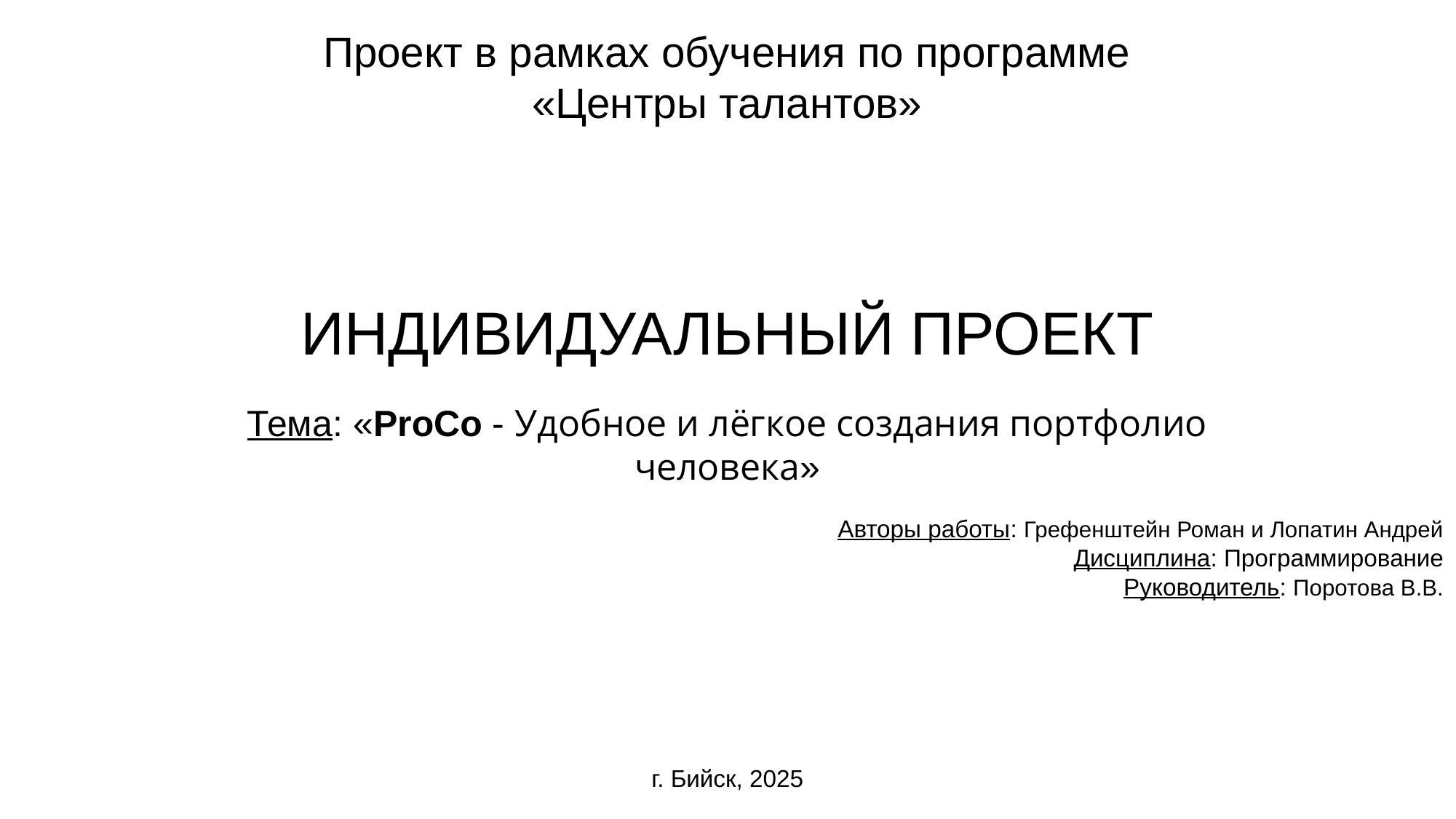

Проект в рамках обучения по программе
«Центры талантов»

ИНДИВИДУАЛЬНЫЙ ПРОЕКТ
# Тема: «ProCo - Удобное и лёгкое создания портфолио человека»
Авторы работы: Грефенштейн Роман и Лопатин Андрей
Дисциплина: Программирование
Руководитель: Поротова В.В.
г. Бийск, 2025